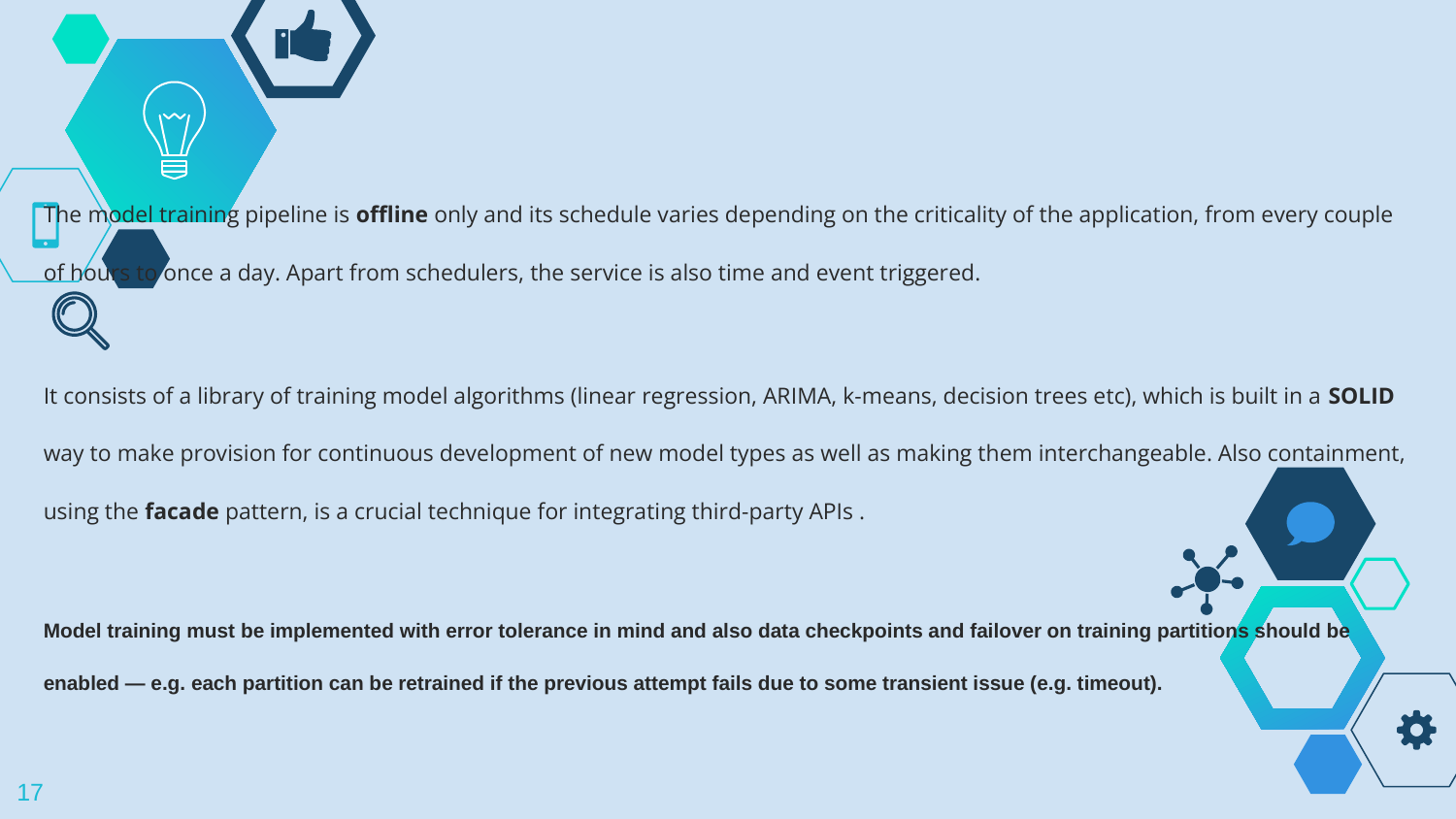

#
The model training pipeline is offline only and its schedule varies depending on the criticality of the application, from every couple of hours to once a day. Apart from schedulers, the service is also time and event triggered.
It consists of a library of training model algorithms (linear regression, ARIMA, k-means, decision trees etc), which is built in a SOLID way to make provision for continuous development of new model types as well as making them interchangeable. Also containment, using the facade pattern, is a crucial technique for integrating third-party APIs .
Model training must be implemented with error tolerance in mind and also data checkpoints and failover on training partitions should be enabled — e.g. each partition can be retrained if the previous attempt fails due to some transient issue (e.g. timeout).

17